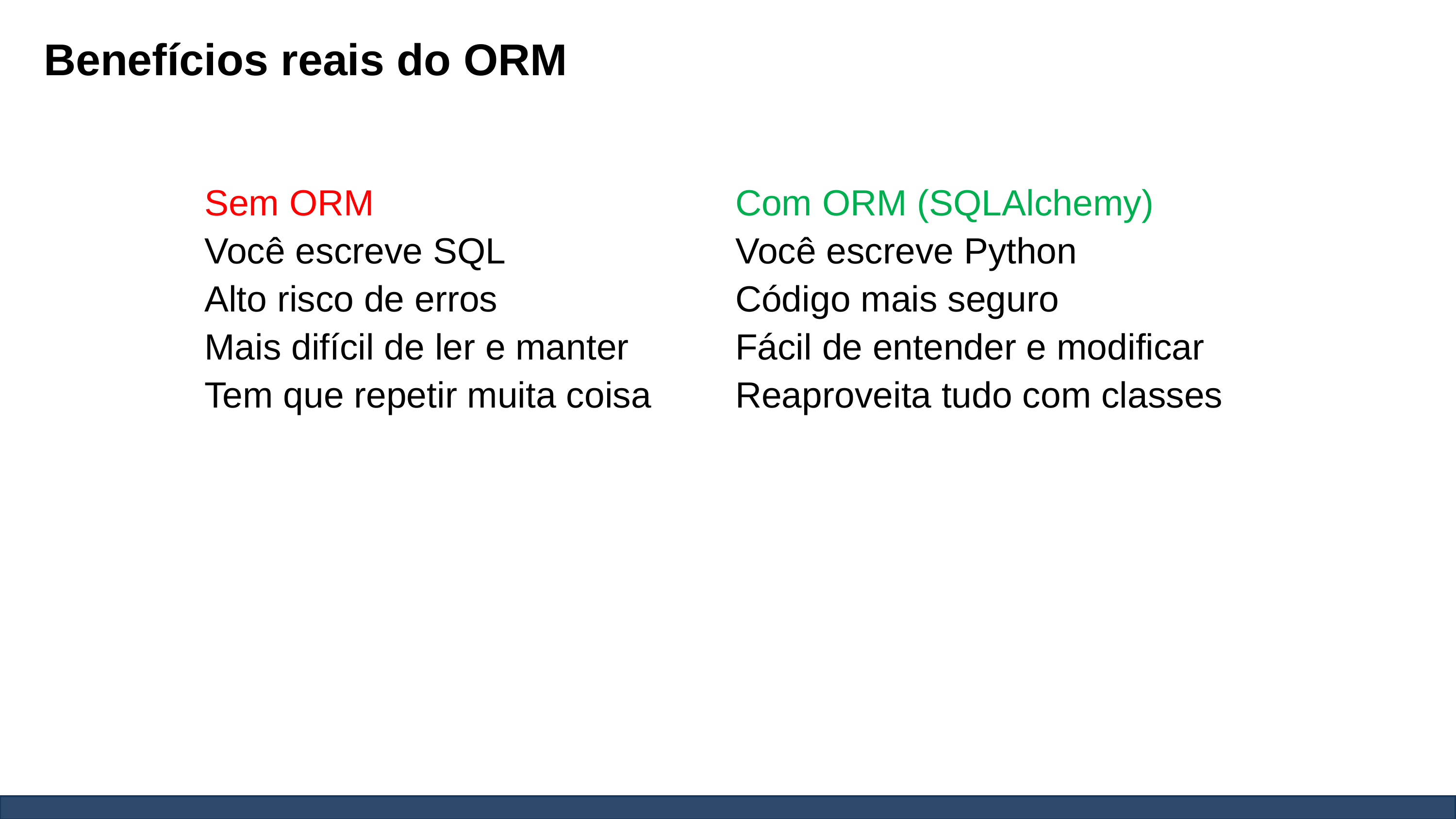

# Benefícios reais do ORM

| Sem ORM | Com ORM (SQLAlchemy) |
| --- | --- |
| Você escreve SQL | Você escreve Python |
| Alto risco de erros | Código mais seguro |
| Mais difícil de ler e manter | Fácil de entender e modificar |
| Tem que repetir muita coisa | Reaproveita tudo com classes |